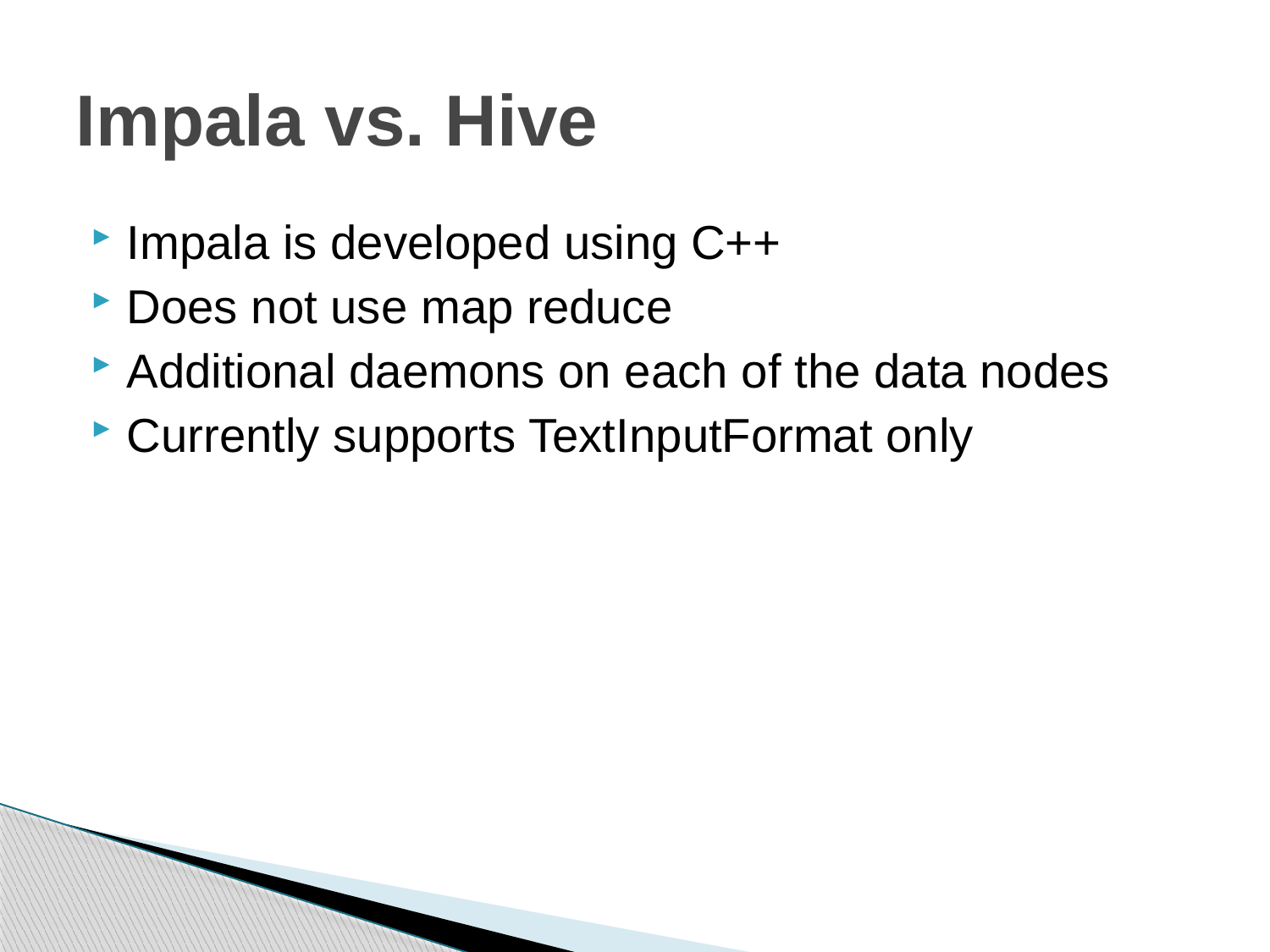

# Impala vs. Hive
Impala is developed using C++
Does not use map reduce
Additional daemons on each of the data nodes
Currently supports TextInputFormat only